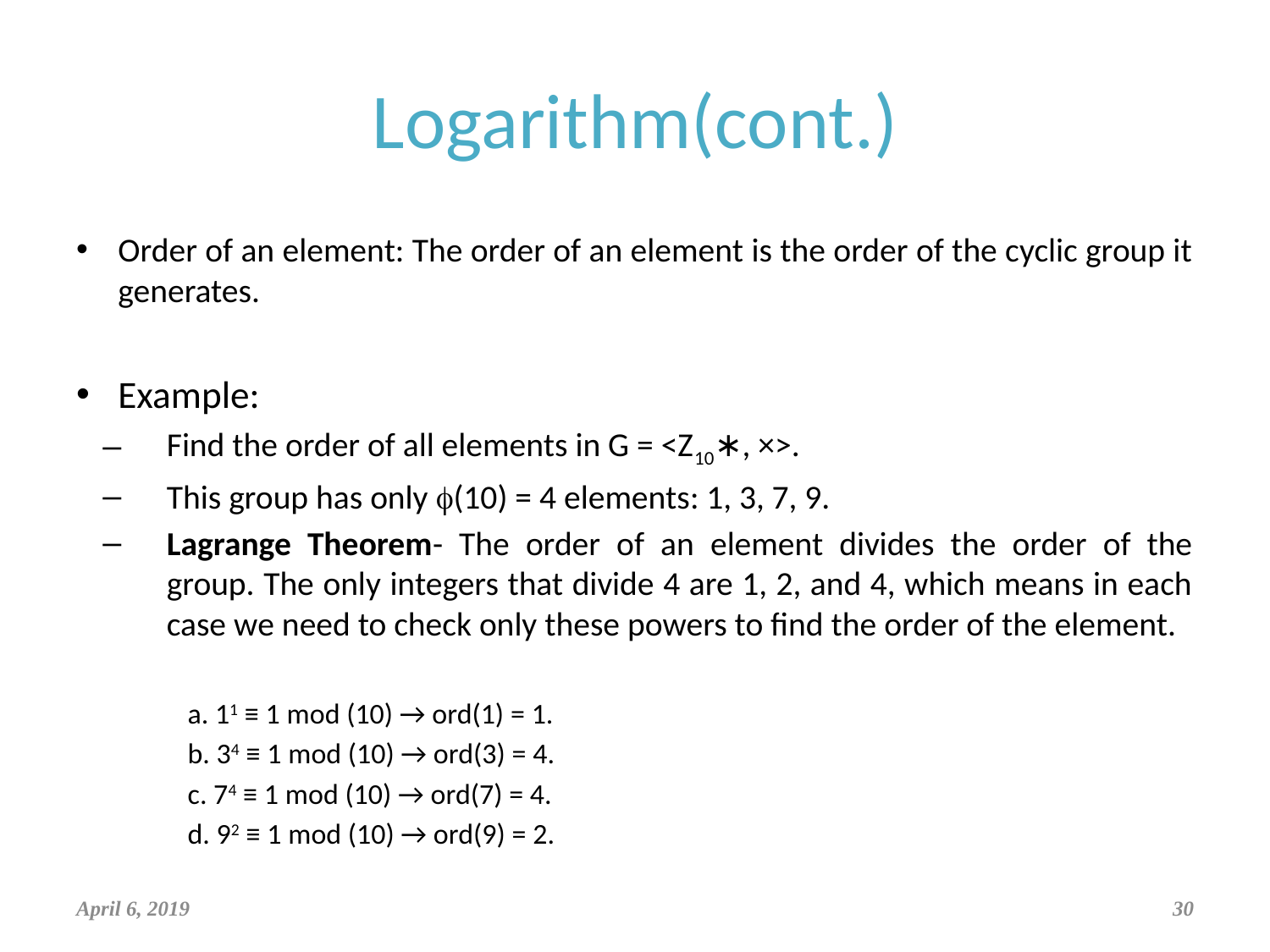

# Logarithm(cont.)
Order of an element: The order of an element is the order of the cyclic group it generates.

Example:
Find the order of all elements in G = <Z10∗, ×>.
This group has only φ(10) = 4 elements: 1, 3, 7, 9.
Lagrange Theorem- The order of an element divides the order of the group. The only integers that divide 4 are 1, 2, and 4, which means in each case we need to check only these powers to find the order of the element.

a. 11 ≡ 1 mod (10) → ord(1) = 1.
b. 34 ≡ 1 mod (10) → ord(3) = 4.
c. 74 ≡ 1 mod (10) → ord(7) = 4.
d. 92 ≡ 1 mod (10) → ord(9) = 2.

April 6, 2019
30